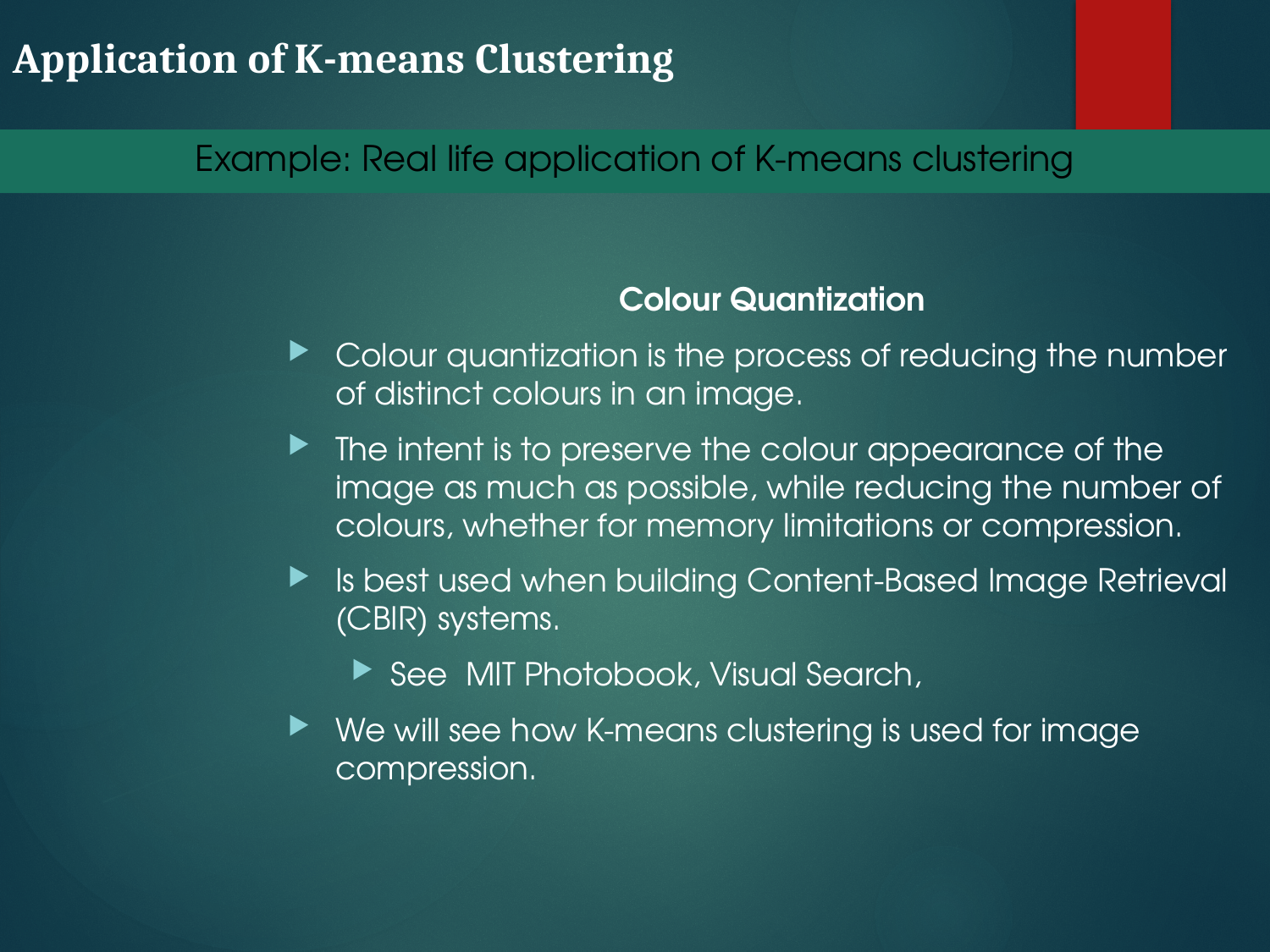

Application of K-means Clustering
# Example: Real life application of K-means clustering
Colour Quantization
Colour quantization is the process of reducing the number of distinct colours in an image.
The intent is to preserve the colour appearance of the image as much as possible, while reducing the number of colours, whether for memory limitations or compression.
Is best used when building Content-Based Image Retrieval (CBIR) systems.
See  MIT Photobook, Visual Search,
We will see how K-means clustering is used for image compression.